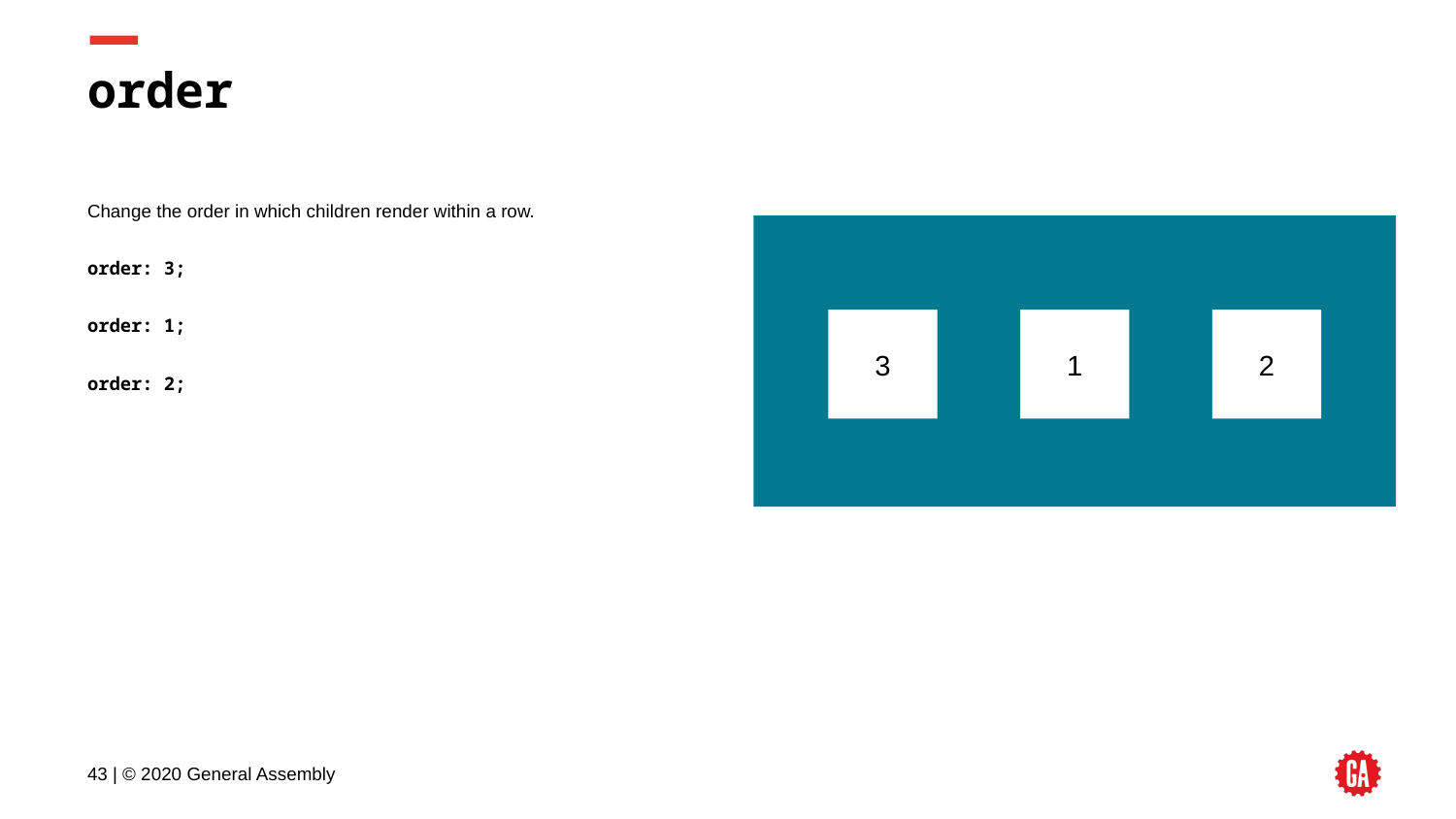

# order
Change the order in which children render within a row.
order: 3;
order: 1;
order: 2;
3
1
2
43 | © 2020 General Assembly